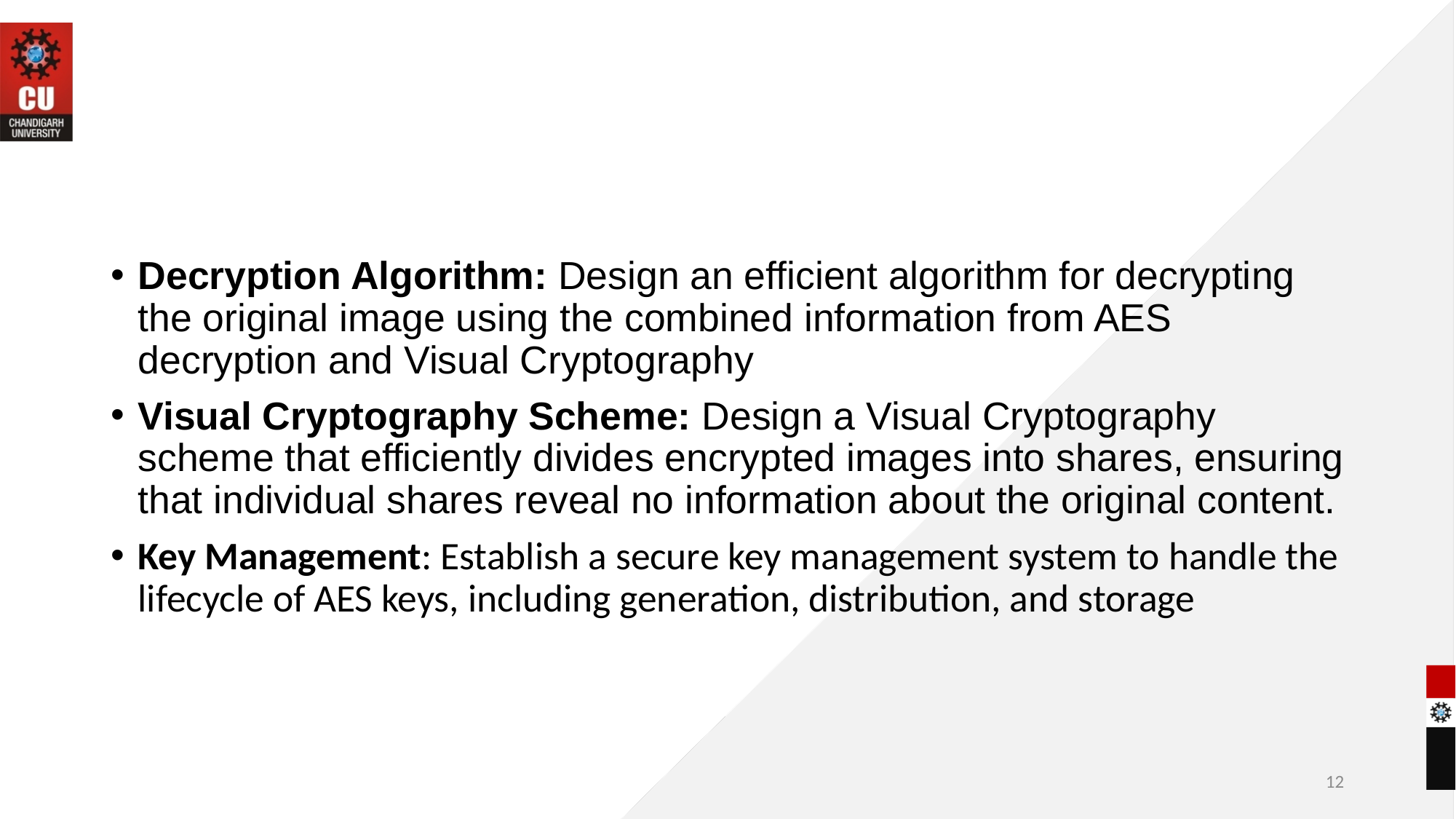

#
Decryption Algorithm: Design an efficient algorithm for decrypting the original image using the combined information from AES decryption and Visual Cryptography
Visual Cryptography Scheme: Design a Visual Cryptography scheme that efficiently divides encrypted images into shares, ensuring that individual shares reveal no information about the original content.
Key Management: Establish a secure key management system to handle the lifecycle of AES keys, including generation, distribution, and storage

12